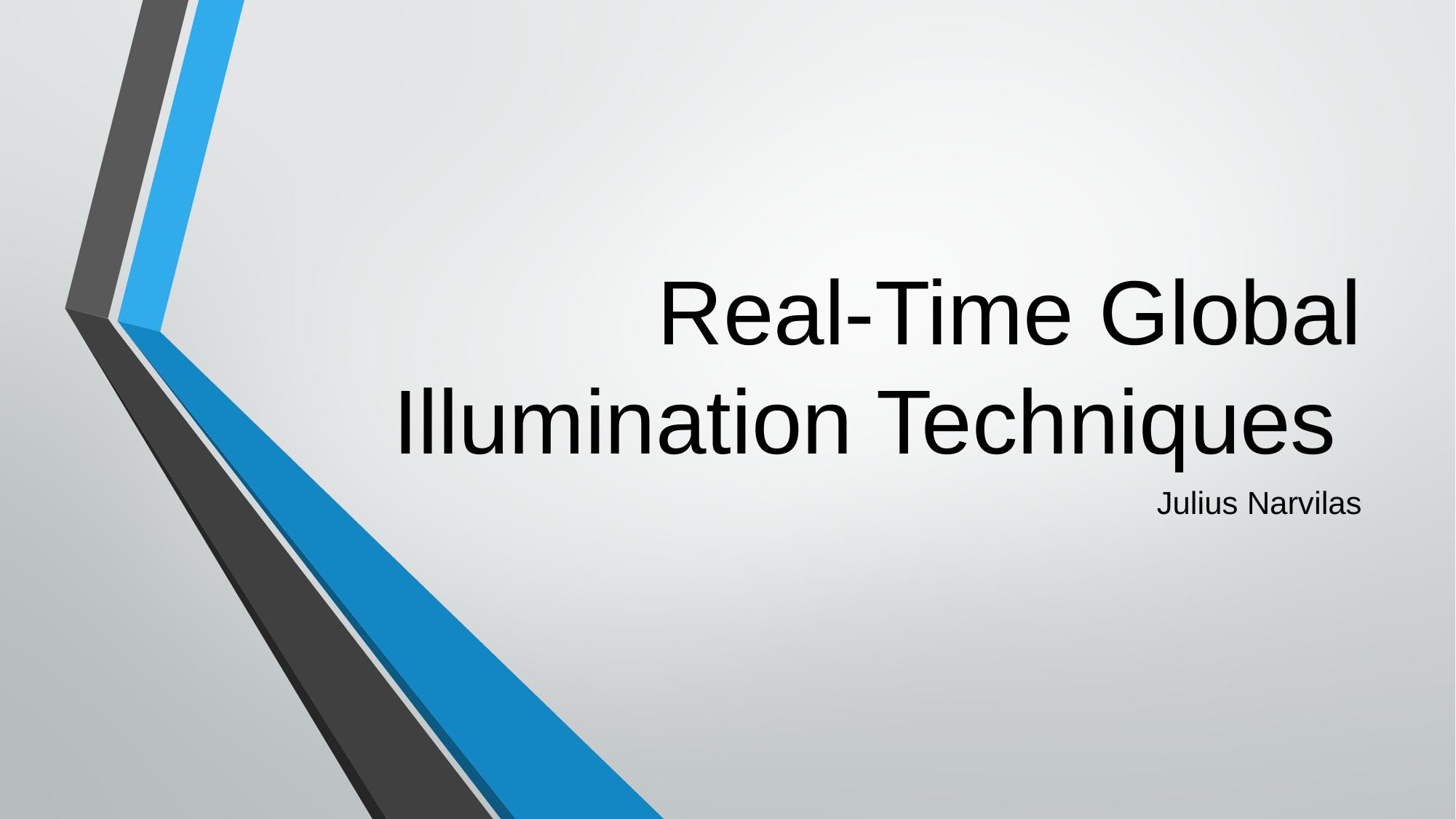

# Real-Time Global Illumination Techniques
Julius Narvilas